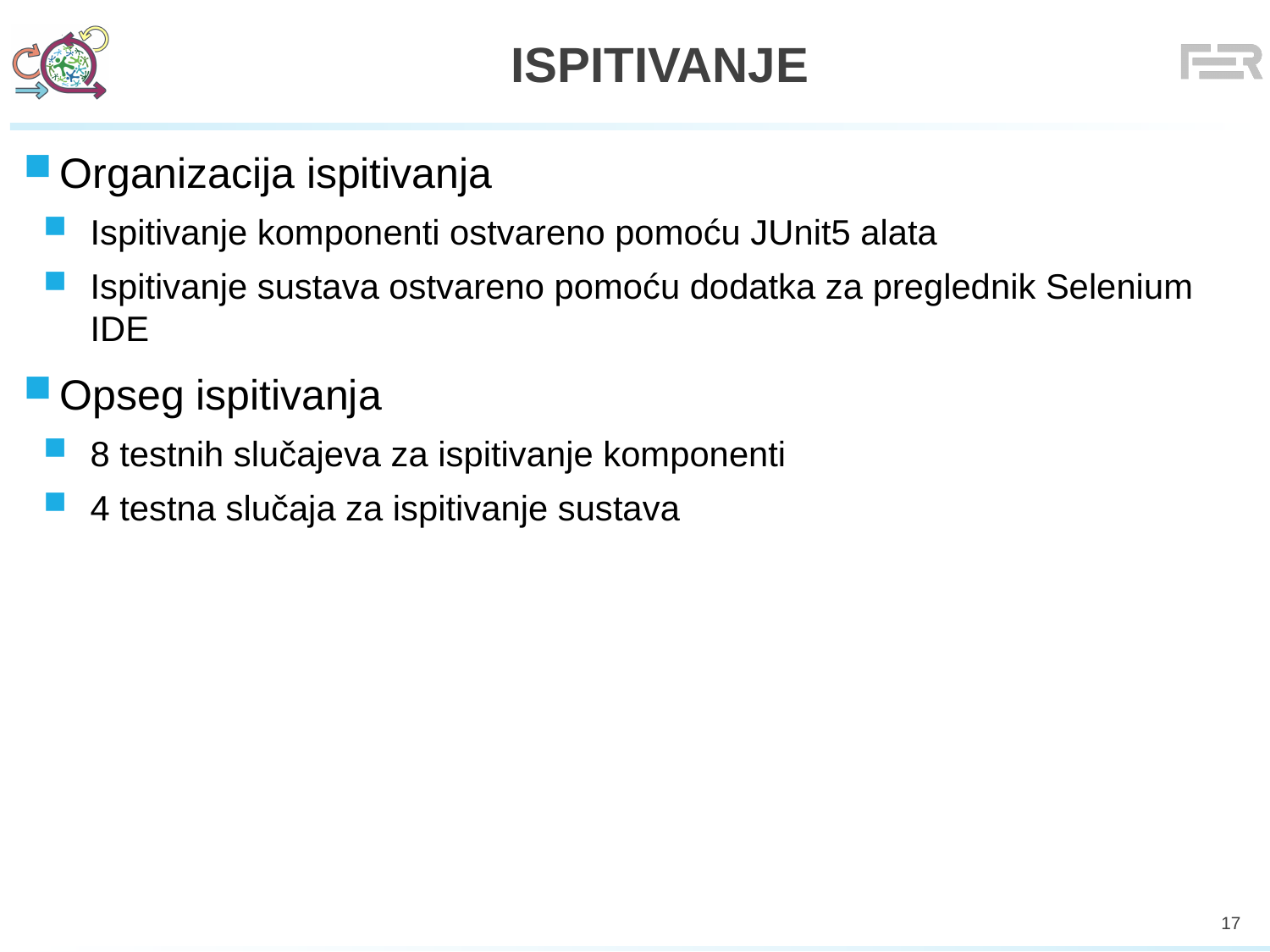

# Ispitivanje
Organizacija ispitivanja
Ispitivanje komponenti ostvareno pomoću JUnit5 alata
Ispitivanje sustava ostvareno pomoću dodatka za preglednik Selenium IDE
Opseg ispitivanja
8 testnih slučajeva za ispitivanje komponenti
4 testna slučaja za ispitivanje sustava

17